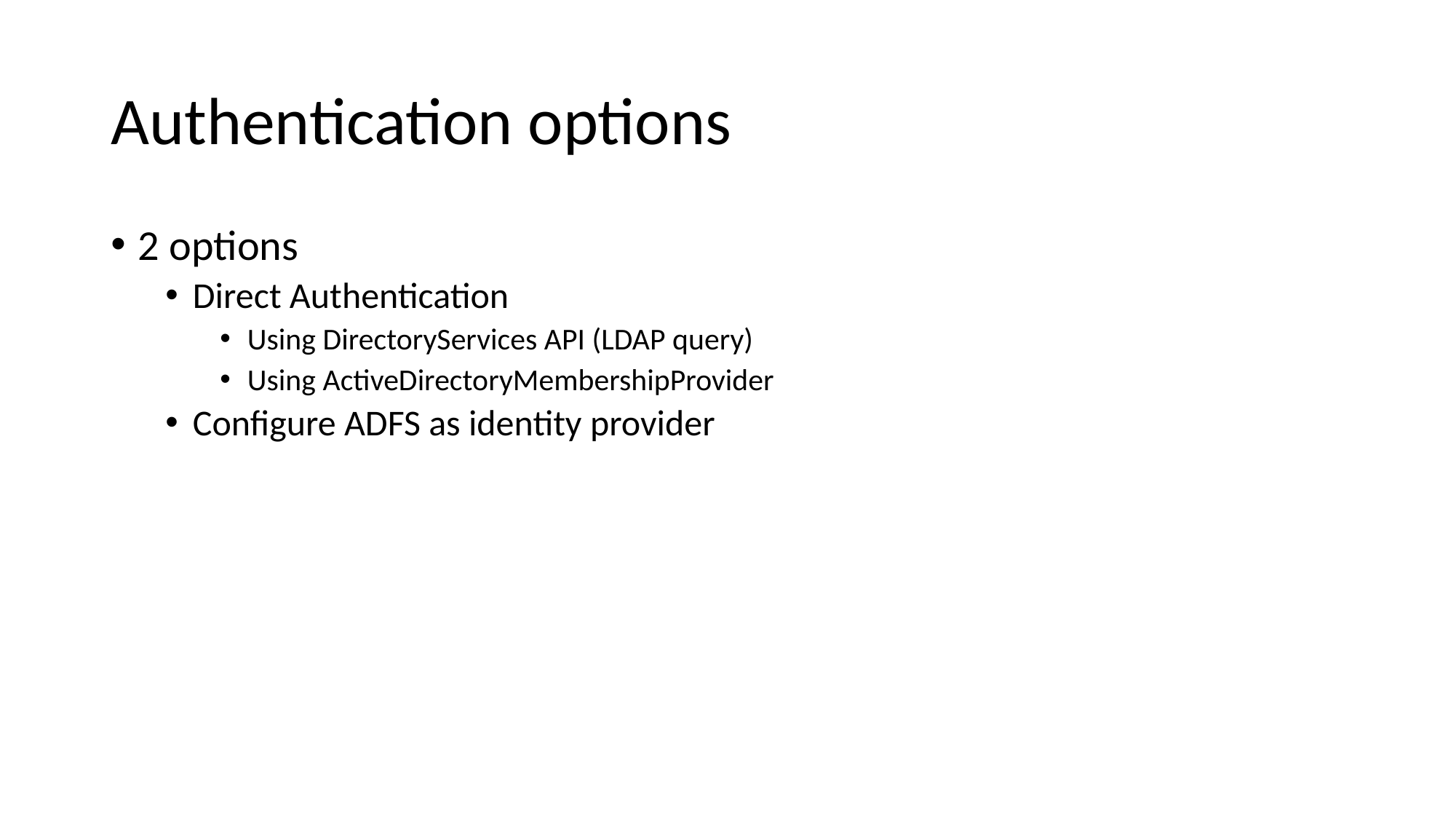

# Authentication options
2 options
Direct Authentication
Using DirectoryServices API (LDAP query)
Using ActiveDirectoryMembershipProvider
Configure ADFS as identity provider